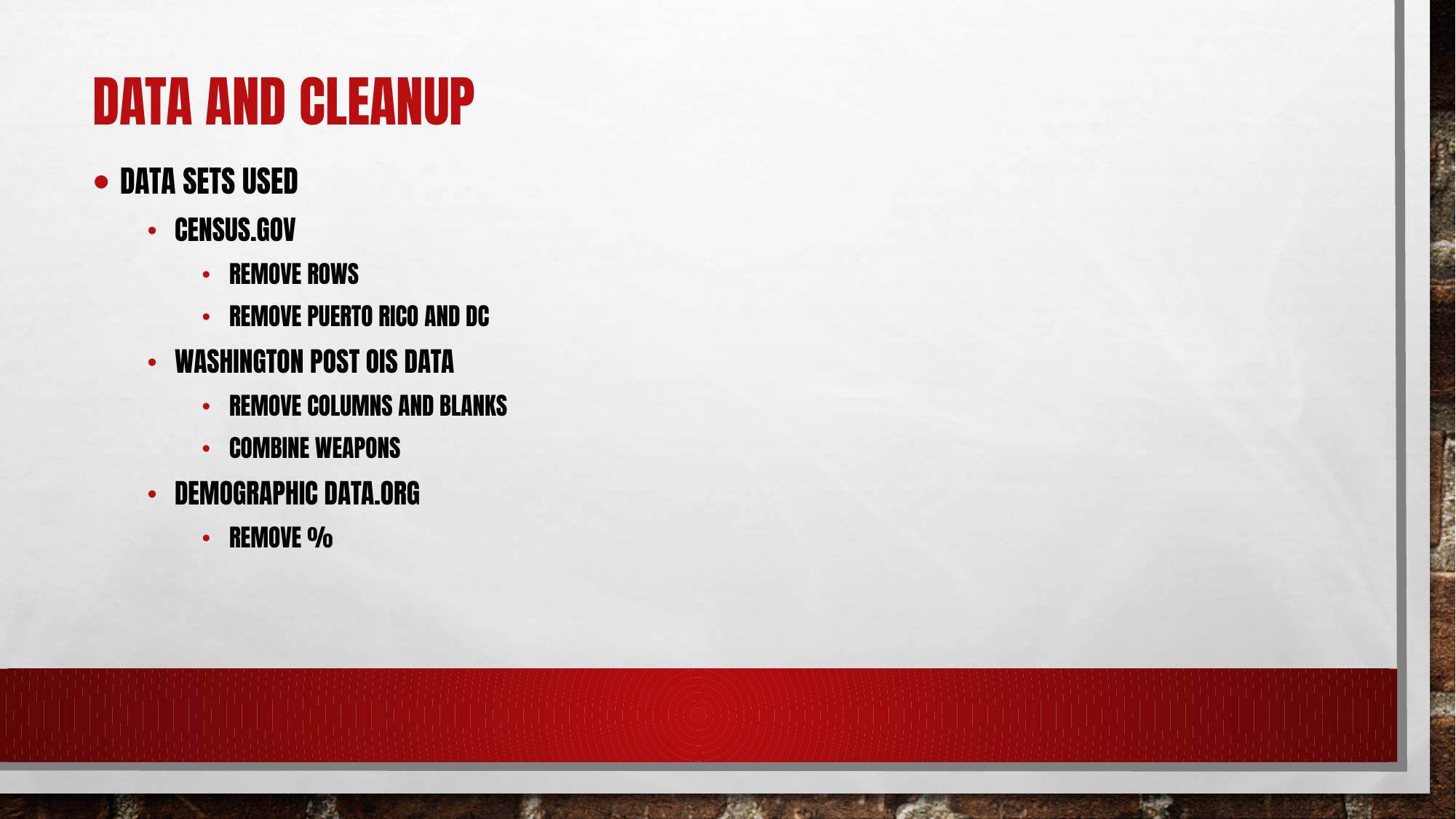

# Data and Cleanup
Data Sets used
Census.gov
Remove Rows
Remove Puerto Rico and DC
Washington Post OIS data
Remove Columns and blanks
Combine Weapons
Demographic data.org
Remove %